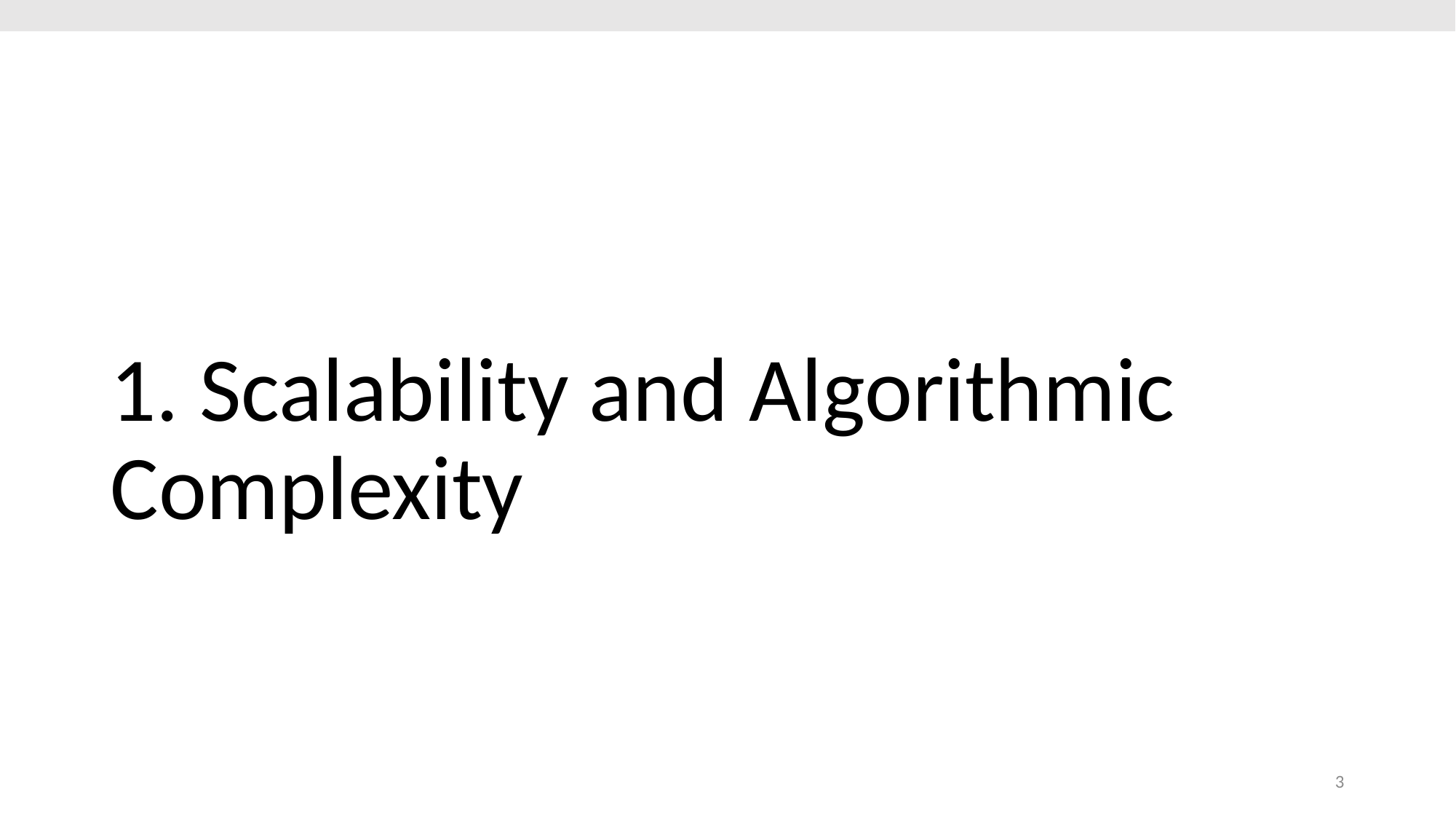

# 1. Scalability and Algorithmic Complexity
3